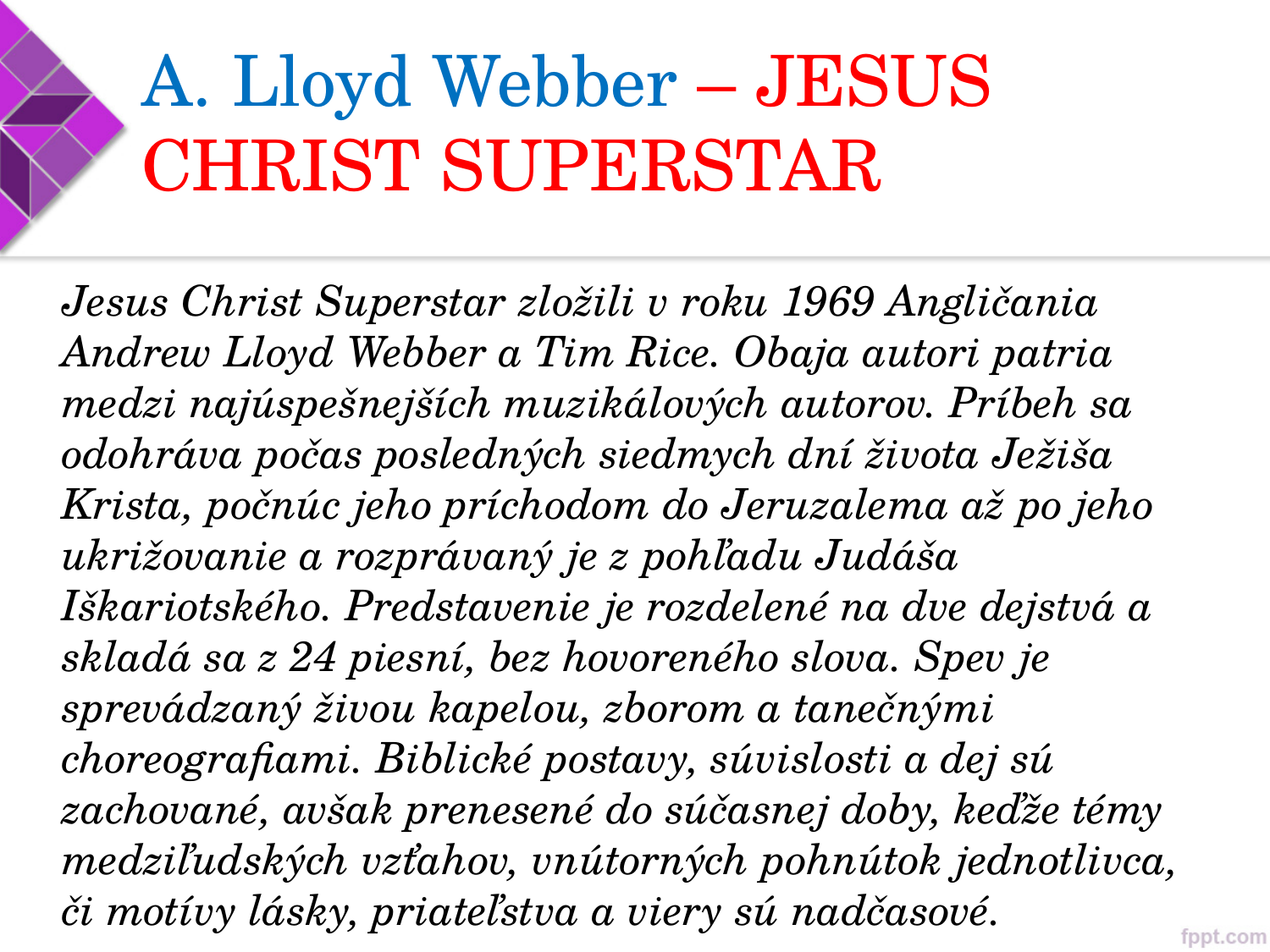

A. Lloyd Webber – JESUS 		CHRIST SUPERSTAR
Jesus Christ Superstar zložili v roku 1969 Angličania Andrew Lloyd Webber a Tim Rice. Obaja autori patria medzi najúspešnejších muzikálových autorov. Príbeh sa odohráva počas posledných siedmych dní života Ježiša Krista, počnúc jeho príchodom do Jeruzalema až po jeho ukrižovanie a rozprávaný je z pohľadu Judáša Iškariotského. Predstavenie je rozdelené na dve dejstvá a skladá sa z 24 piesní, bez hovoreného slova. Spev je sprevádzaný živou kapelou, zborom a tanečnými choreografiami. Biblické postavy, súvislosti a dej sú zachované, avšak prenesené do súčasnej doby, keďže témy medziľudských vzťahov, vnútorných pohnútok jednotlivca, či motívy lásky, priateľstva a viery sú nadčasové.